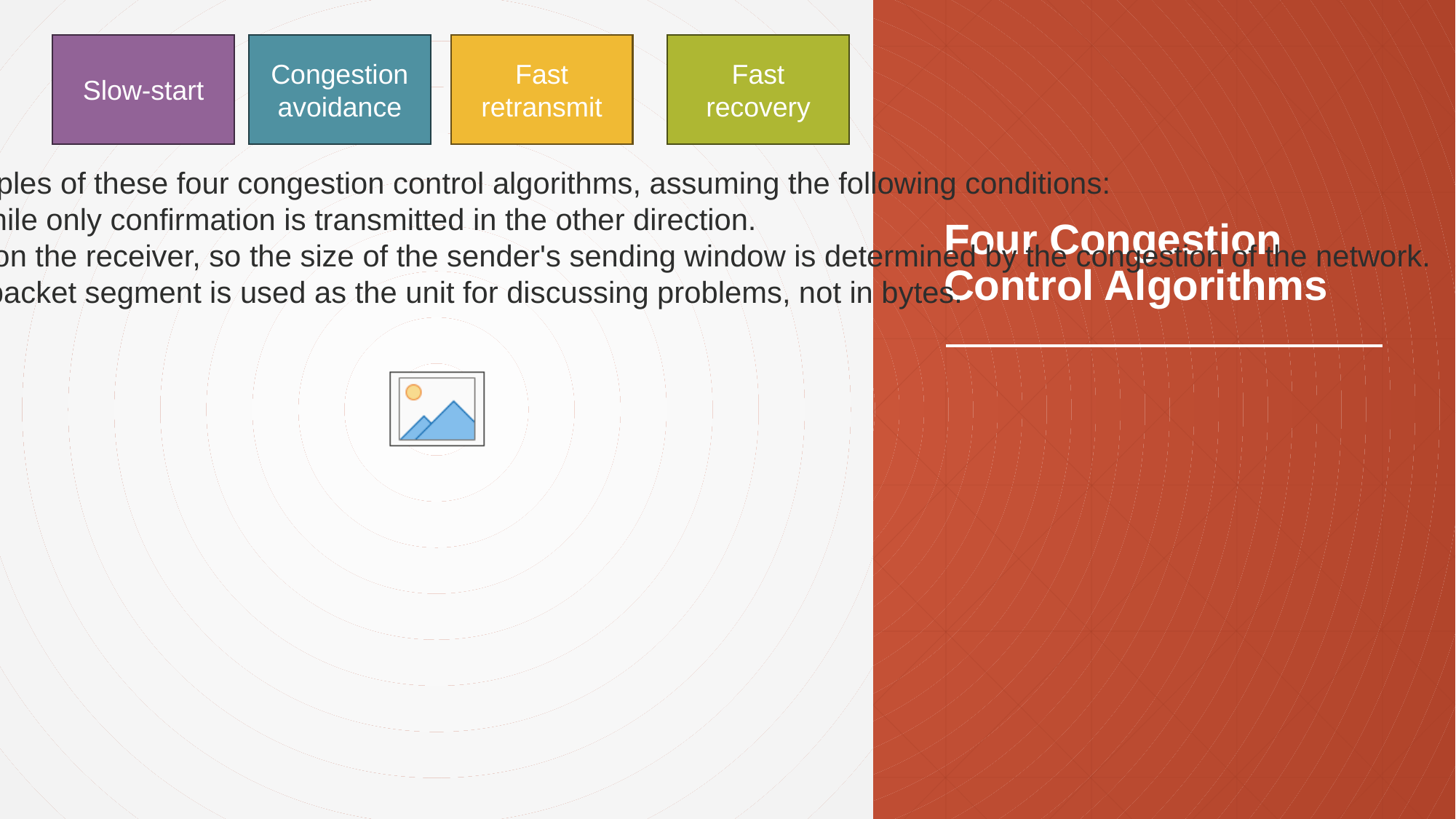

The following describes the basic principles of these four congestion control algorithms, assuming the following conditions:
  1.Data is transmitted in one direction, while only confirmation is transmitted in the other direction.
  2.There is always enough cache space on the receiver, so the size of the sender's sending window is determined by the congestion of the network.
  3.The number of MSS in the maximum packet segment is used as the unit for discussing problems, not in bytes.
Slow-start
Congestion avoidance
Fast recovery
Fast retransmit
# Four Congestion Control Algorithms